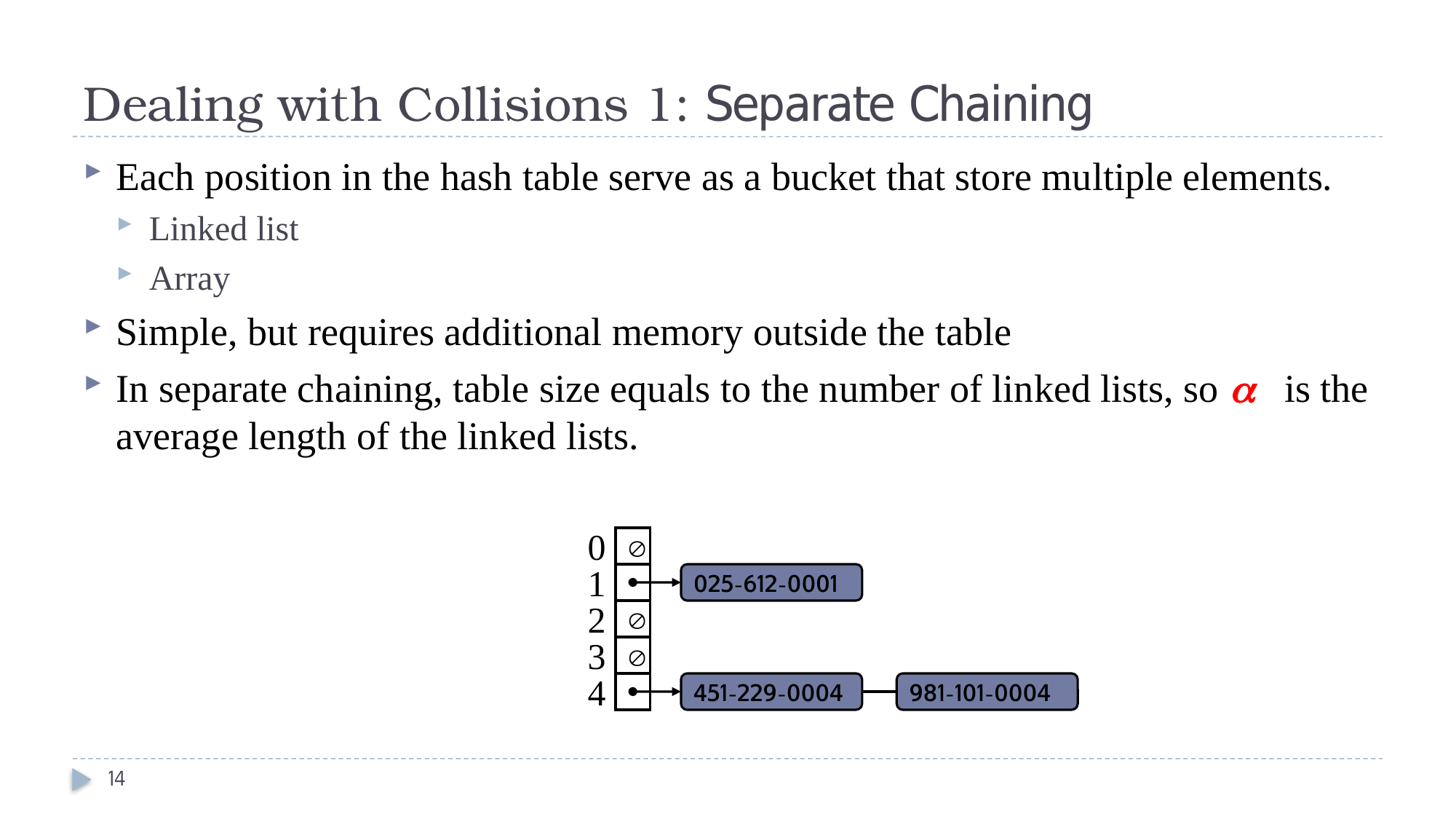

# Dealing with Collisions 1: Separate Chaining
Each position in the hash table serve as a bucket that store multiple elements.
Linked list
Array
Simple, but requires additional memory outside the table
In separate chaining, table size equals to the number of linked lists, so α  is the average length of the linked lists.

0
∅
1

025-612-0001

2
∅
3
∅
4

451-229-0004
981-101-0004

14